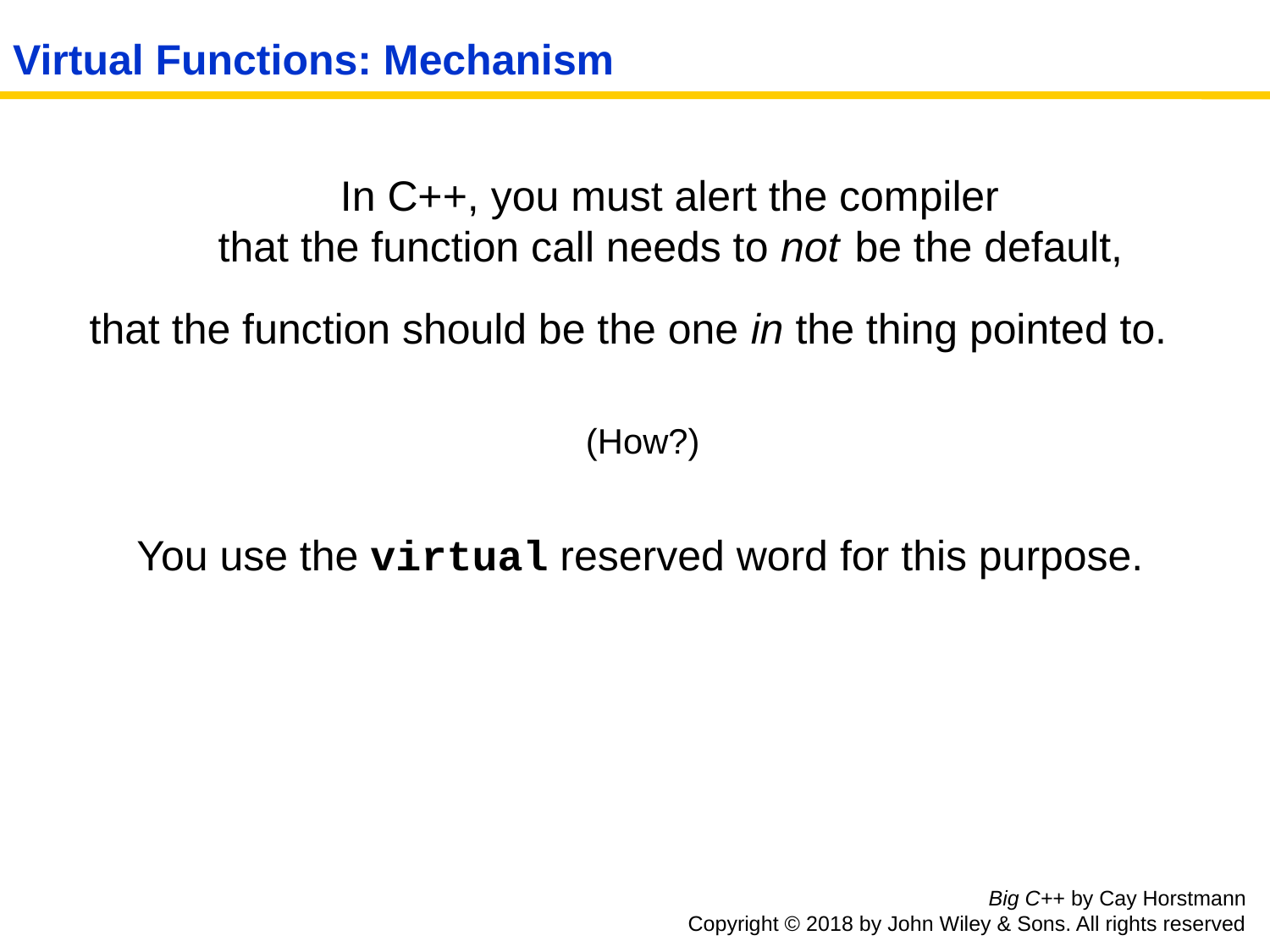

# Virtual Functions: Mechanism

       In C++, you must alert the compiler
that the function call needs to not  be the default,

that the function should be the one in the thing pointed to.

   (How?)

  You use the virtual reserved word for this purpose.

Big C++ by Cay Horstmann
Copyright © 2018 by John Wiley & Sons. All rights reserved